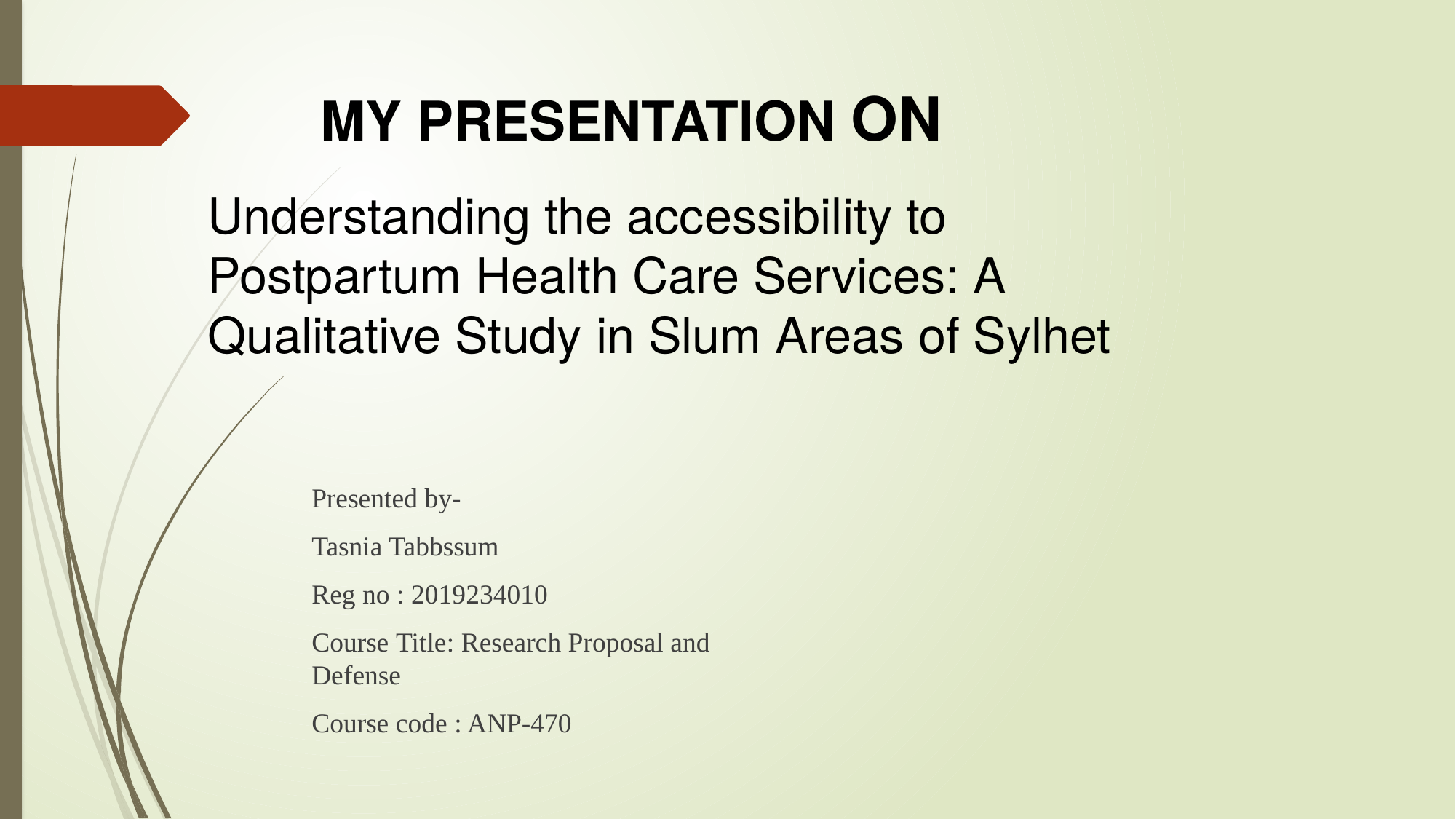

# MY PRESENTATION ON
Understanding the accessibility to Postpartum Health Care Services: A Qualitative Study in Slum Areas of Sylhet

Presented by-
Tasnia Tabbssum
Reg no : 2019234010
Course Title: Research Proposal and Defense
Course code : ANP-470